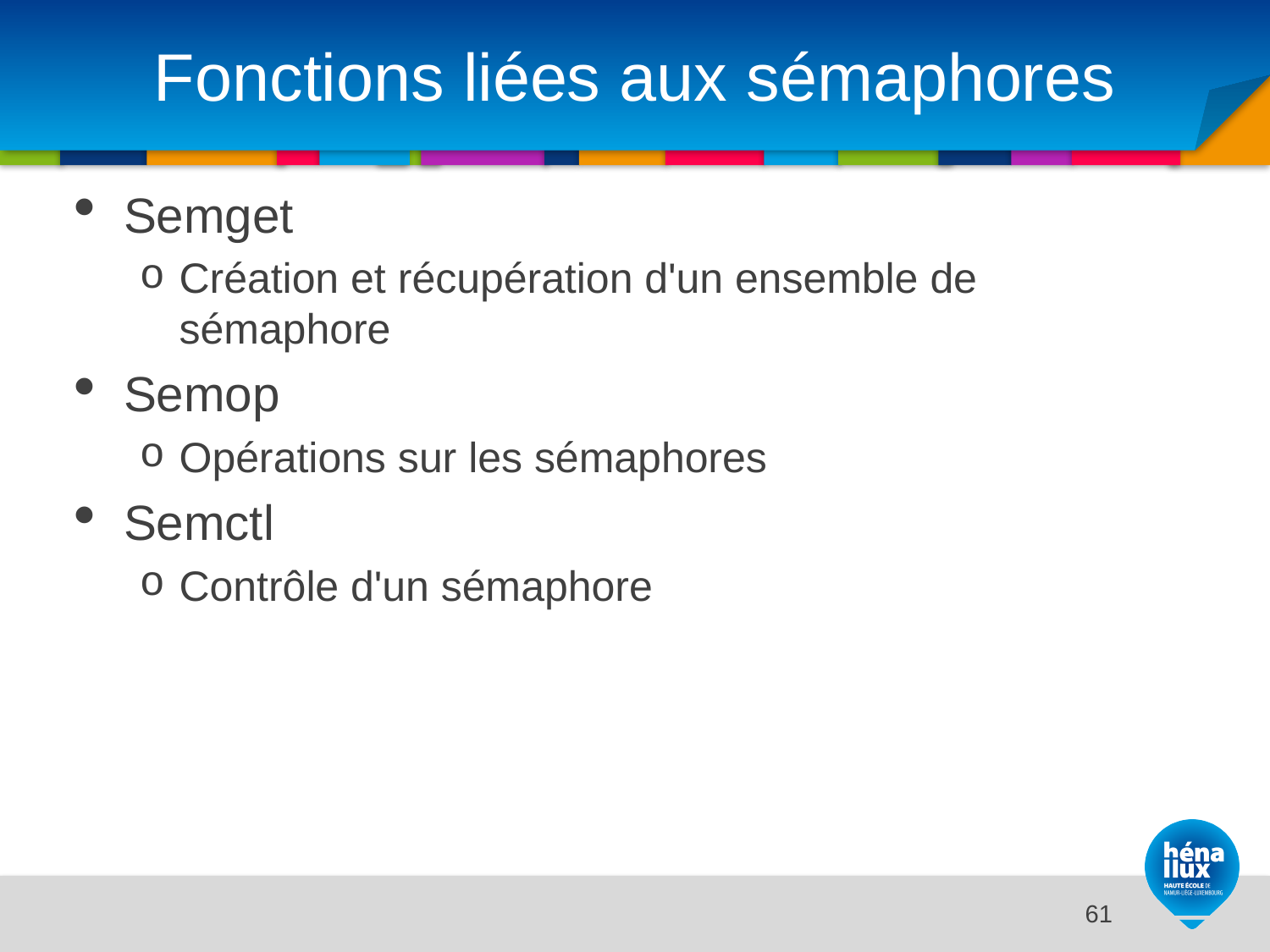

# Fonctions liées aux sémaphores
Semget
Création et récupération d'un ensemble de sémaphore
Semop
Opérations sur les sémaphores
Semctl
Contrôle d'un sémaphore

61